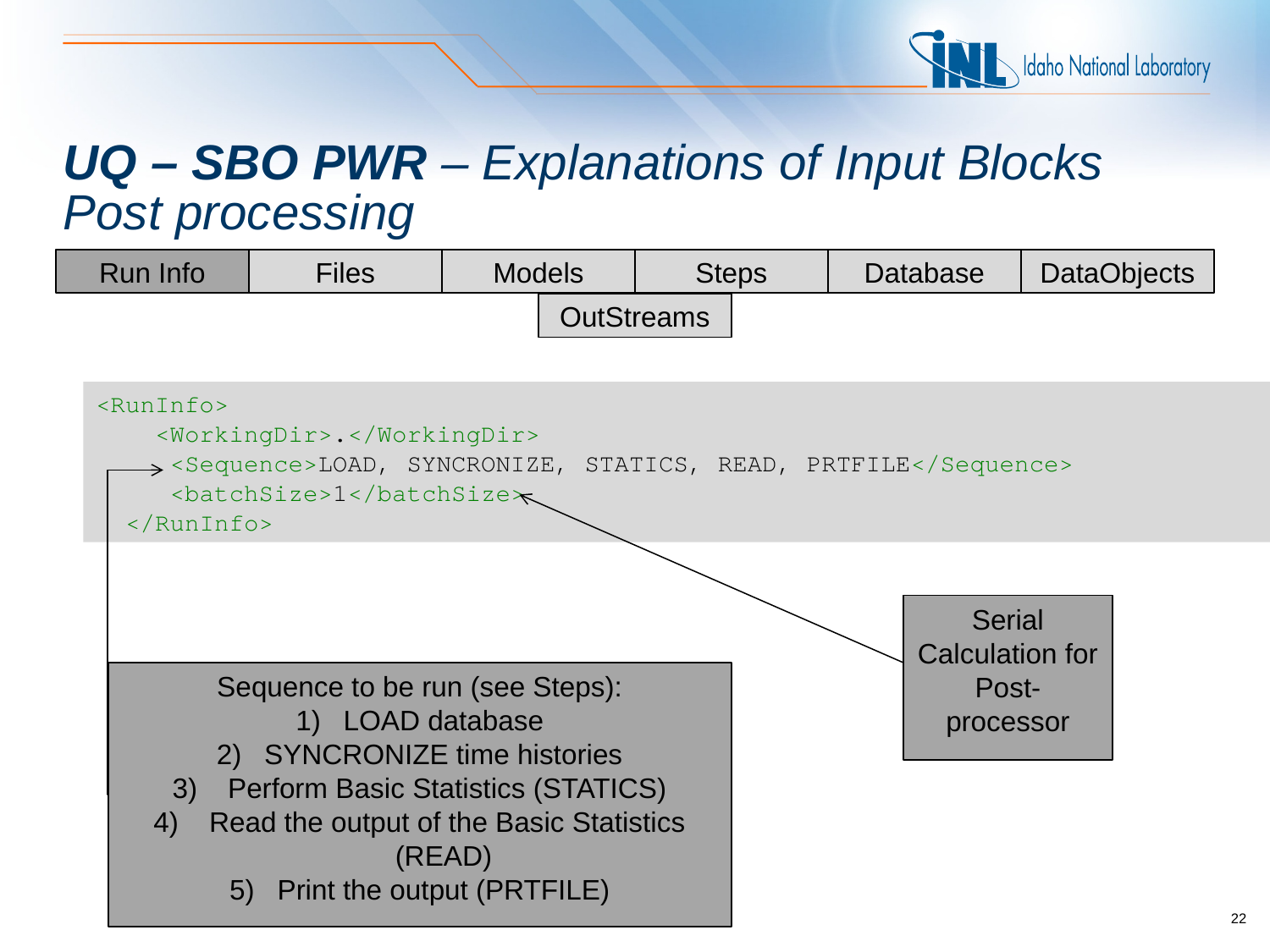

# UQ – SBO PWR – Explanations of Input Blocks Post processing
Run Info
Files
Models
Steps
Database
DataObjects
OutStreams
<RunInfo>
    <WorkingDir>.</WorkingDir>
     <Sequence>LOAD, SYNCRONIZE, STATICS, READ, PRTFILE</Sequence>
     <batchSize>1</batchSize>
  </RunInfo>
Serial Calculation for Post-processor
Sequence to be run (see Steps):
LOAD database
SYNCRONIZE time histories
 Perform Basic Statistics (STATICS)
 Read the output of the Basic Statistics (READ)
Print the output (PRTFILE)
22